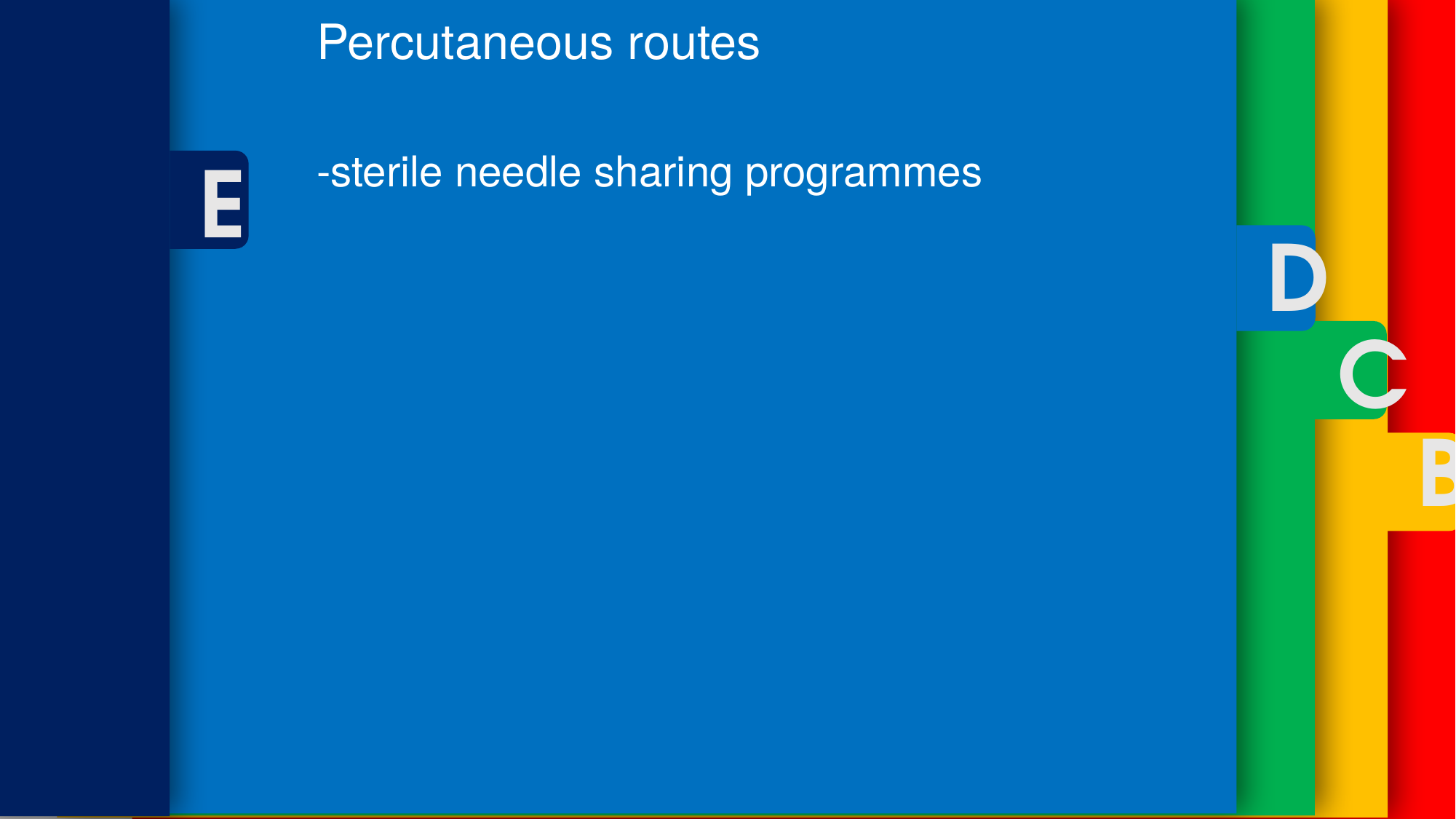

A

D

C

E

B

Percutaneous routes

-sterile needle sharing programmes